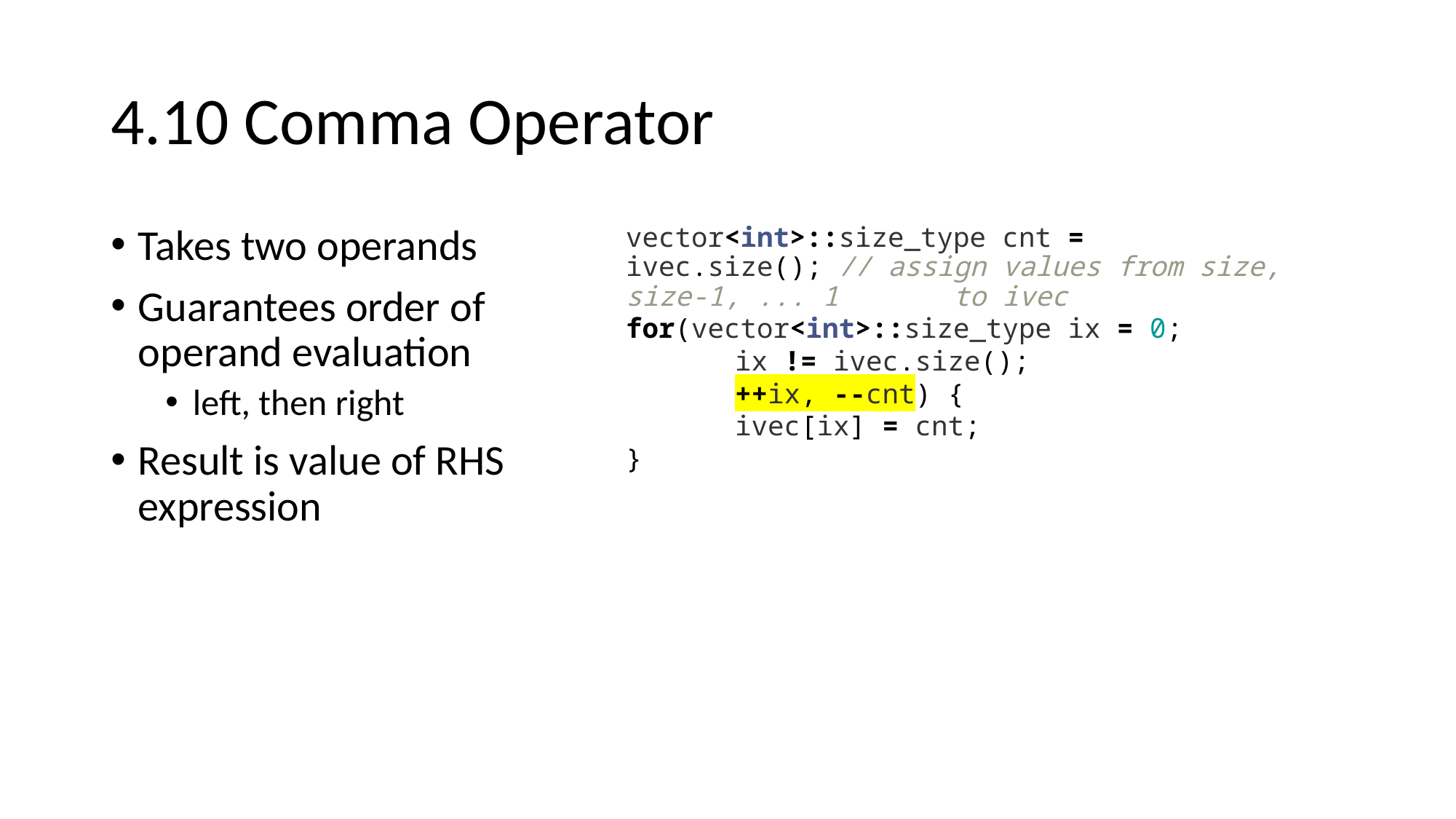

# 4.10 Comma Operator
Takes two operands
Guarantees order of operand evaluation
left, then right
Result is value of RHS expression
vector<int>::size_type cnt = ivec.size(); // assign values from size, size-1, ... 1 	to ivec
for(vector<int>::size_type ix = 0;
	ix != ivec.size();
	++ix, --cnt) {
	ivec[ix] = cnt;
}